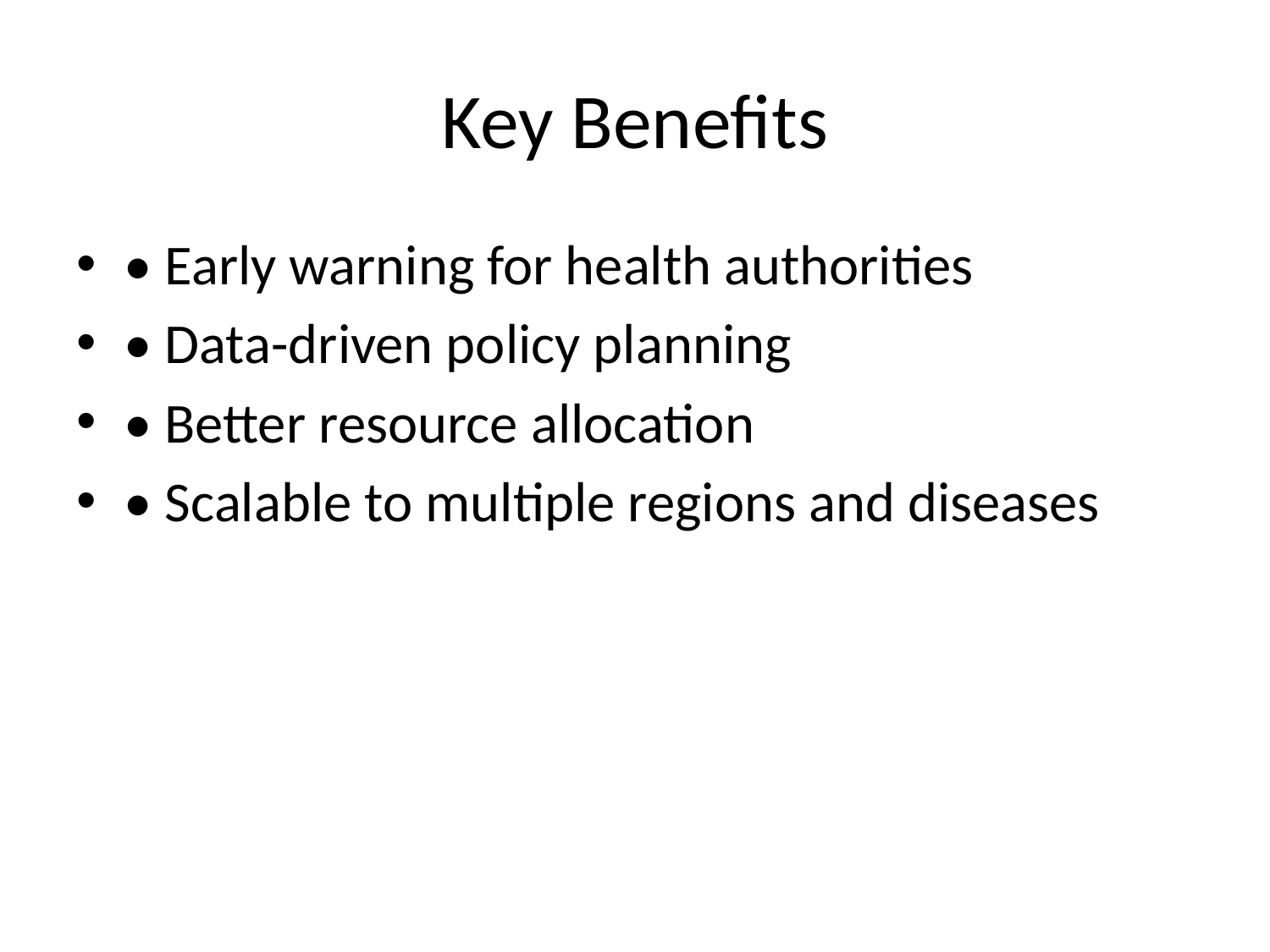

# Key Benefits
• Early warning for health authorities
• Data-driven policy planning
• Better resource allocation
• Scalable to multiple regions and diseases